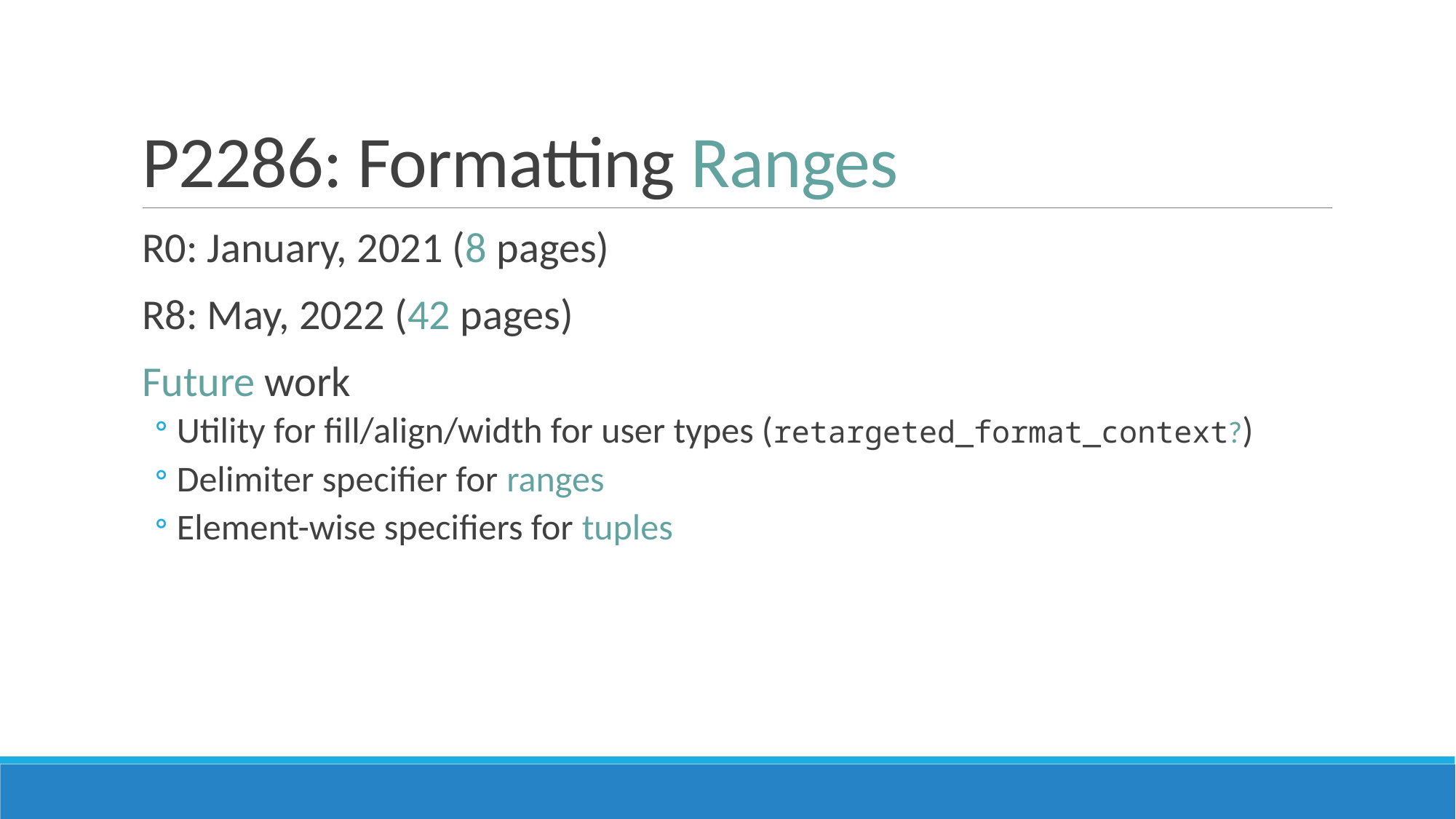

# P2286: Formatting Ranges
R0: January, 2021 (8 pages)
R8: May, 2022 (42 pages)
Future work
Utility for fill/align/width for user types (retargeted_format_context?)
Delimiter specifier for ranges
Element-wise specifiers for tuples